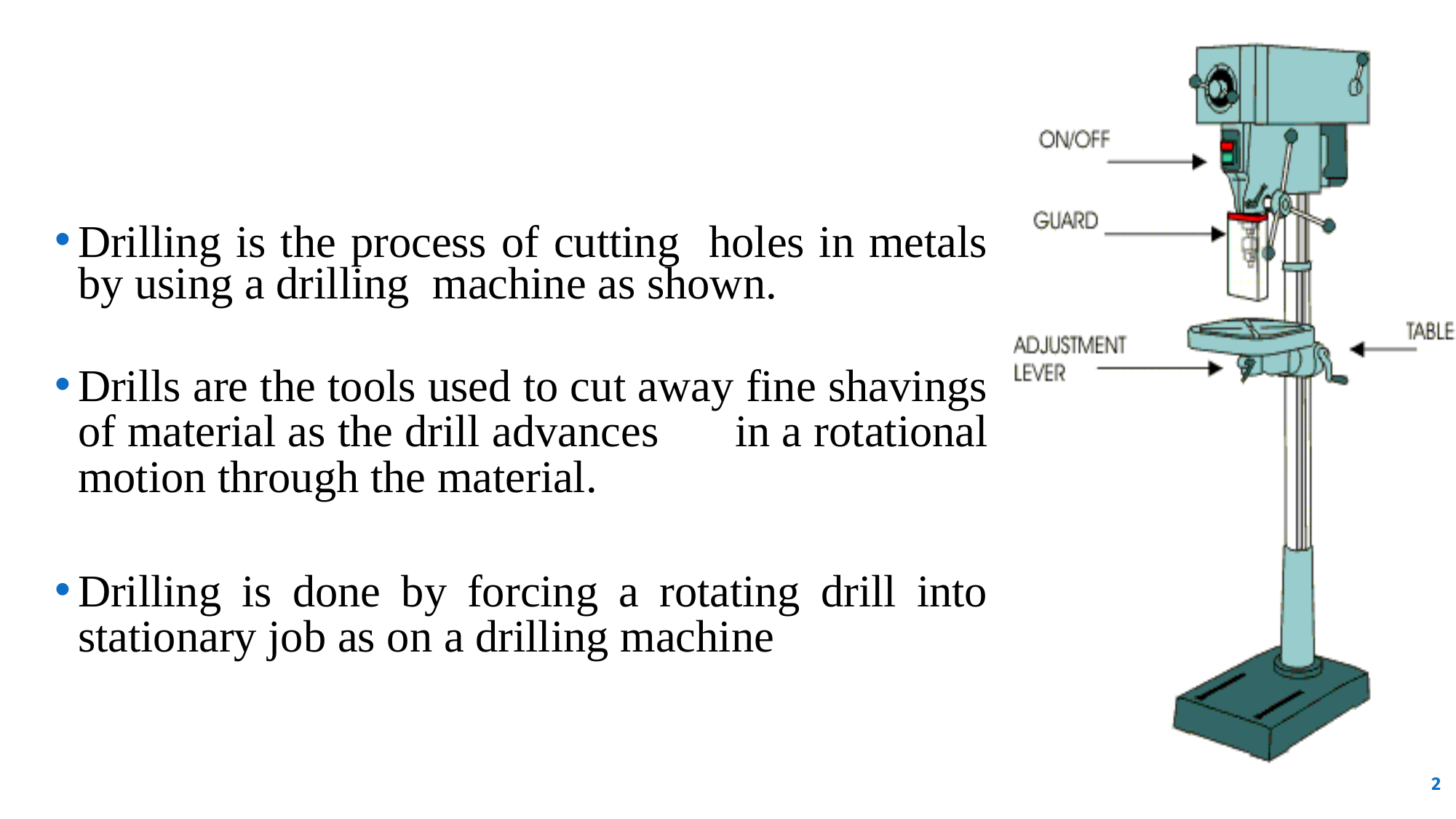

Drilling is the process of cutting  holes in metals by using a drilling  machine as shown.

Drills are the tools used to cut away fine shavings of material as the drill advances	in a rotational motion through the material.

Drilling is done by forcing a rotating drill into stationary job as on a drilling machine

Drilling  Process
2